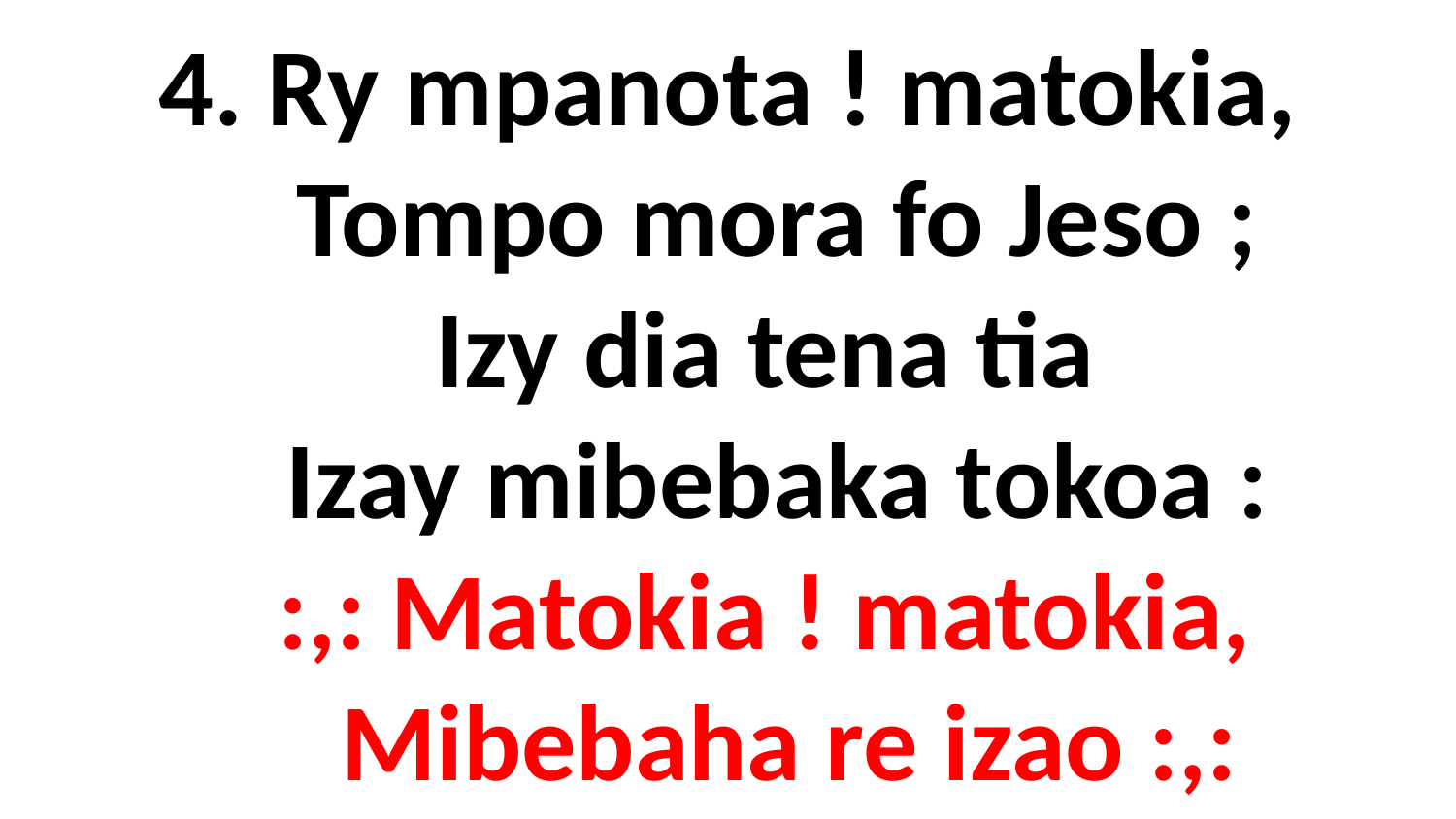

# 4. Ry mpanota ! matokia, Tompo mora fo Jeso ; Izy dia tena tia Izay mibebaka tokoa : :,: Matokia ! matokia, Mibebaha re izao :,: